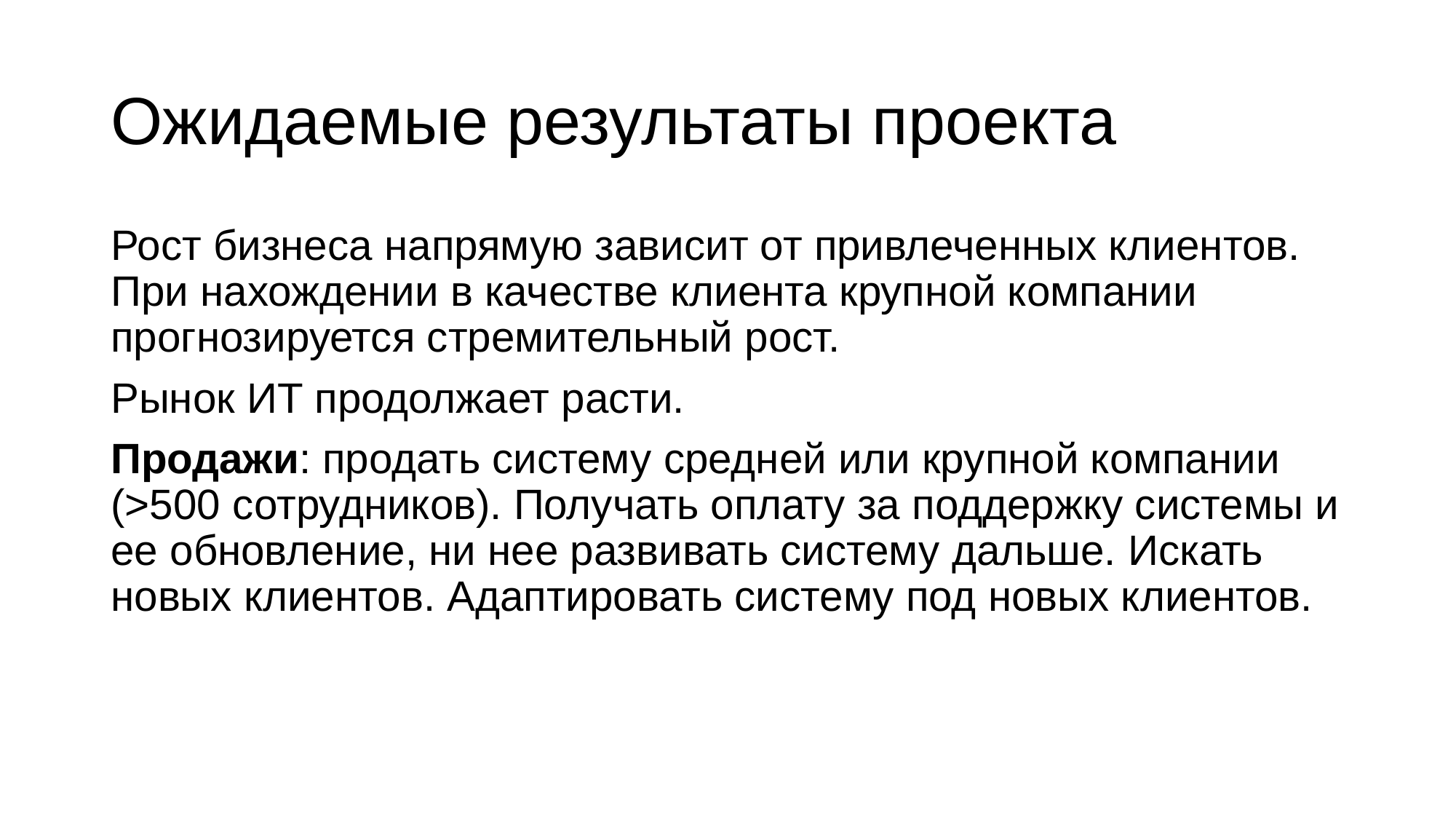

# Ожидаемые результаты проекта
Рост бизнеса напрямую зависит от привлеченных клиентов. При нахождении в качестве клиента крупной компании прогнозируется стремительный рост.
Рынок ИТ продолжает расти.
Продажи: продать систему средней или крупной компании (>500 сотрудников). Получать оплату за поддержку системы и ее обновление, ни нее развивать систему дальше. Искать новых клиентов. Адаптировать систему под новых клиентов.